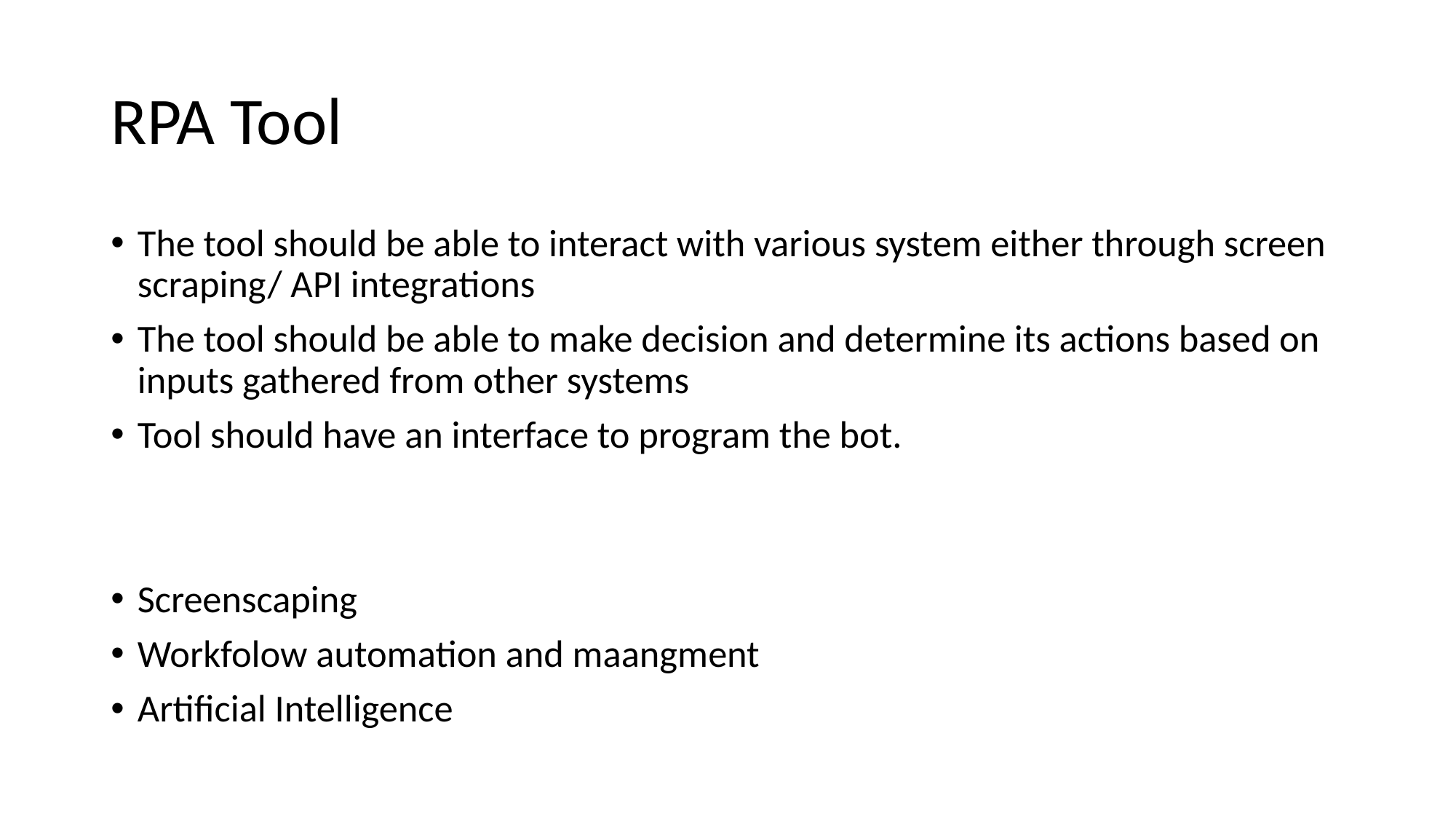

# RPA Tool
The tool should be able to interact with various system either through screen scraping/ API integrations
The tool should be able to make decision and determine its actions based on inputs gathered from other systems
Tool should have an interface to program the bot.

Screenscaping
Workfolow automation and maangment
Artificial Intelligence